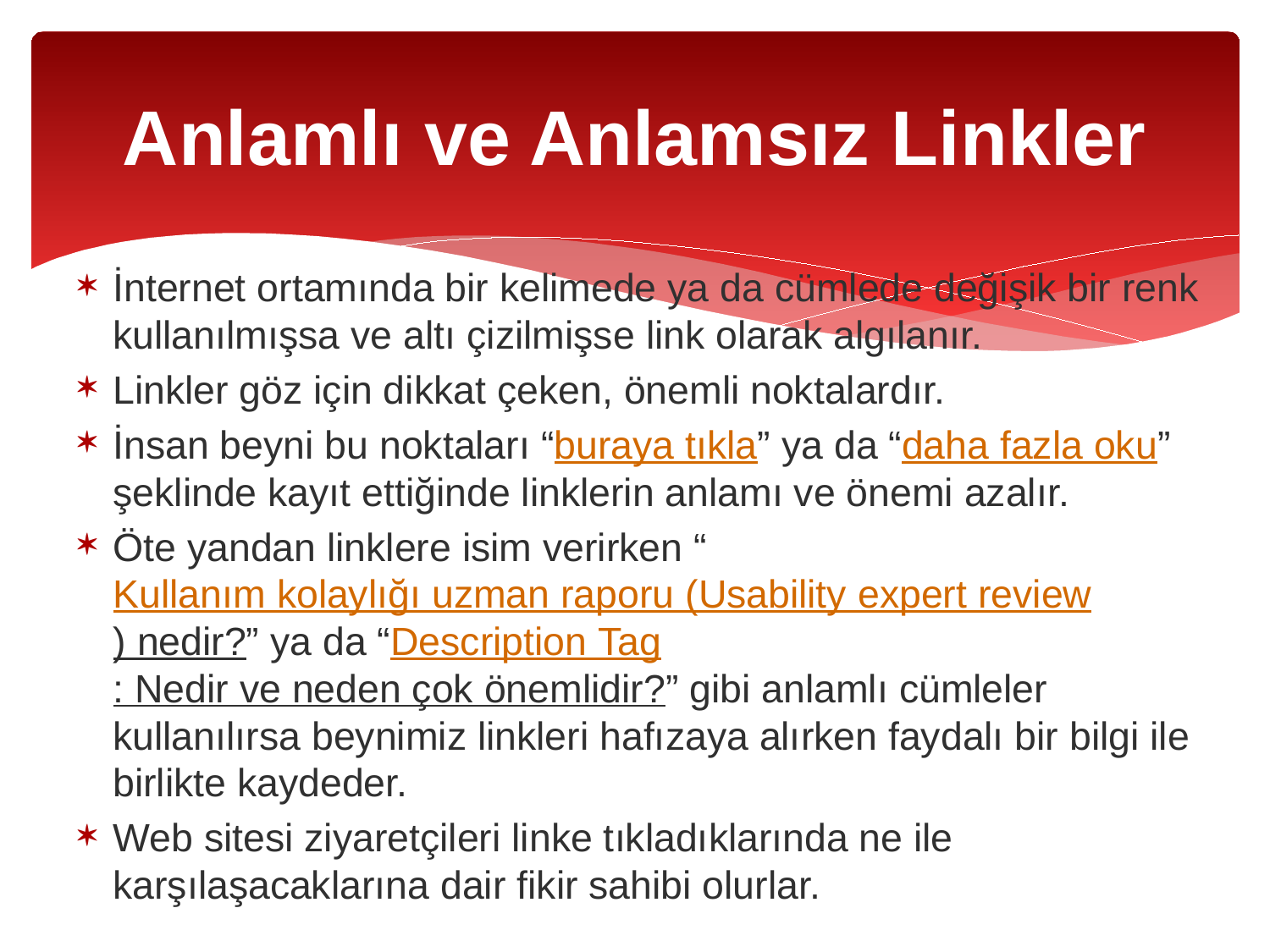

# Anlamlı ve Anlamsız Linkler
İnternet ortamında bir kelimede ya da cümlede değişik bir renk kullanılmışsa ve altı çizilmişse link olarak algılanır.
Linkler göz için dikkat çeken, önemli noktalardır.
İnsan beyni bu noktaları “buraya tıkla” ya da “daha fazla oku” şeklinde kayıt ettiğinde linklerin anlamı ve önemi azalır.
Öte yandan linklere isim verirken “Kullanım kolaylığı uzman raporu (Usability expert review) nedir?” ya da “Description Tag: Nedir ve neden çok önemlidir?” gibi anlamlı cümleler kullanılırsa beynimiz linkleri hafızaya alırken faydalı bir bilgi ile birlikte kaydeder.
Web sitesi ziyaretçileri linke tıkladıklarında ne ile karşılaşacaklarına dair fikir sahibi olurlar.